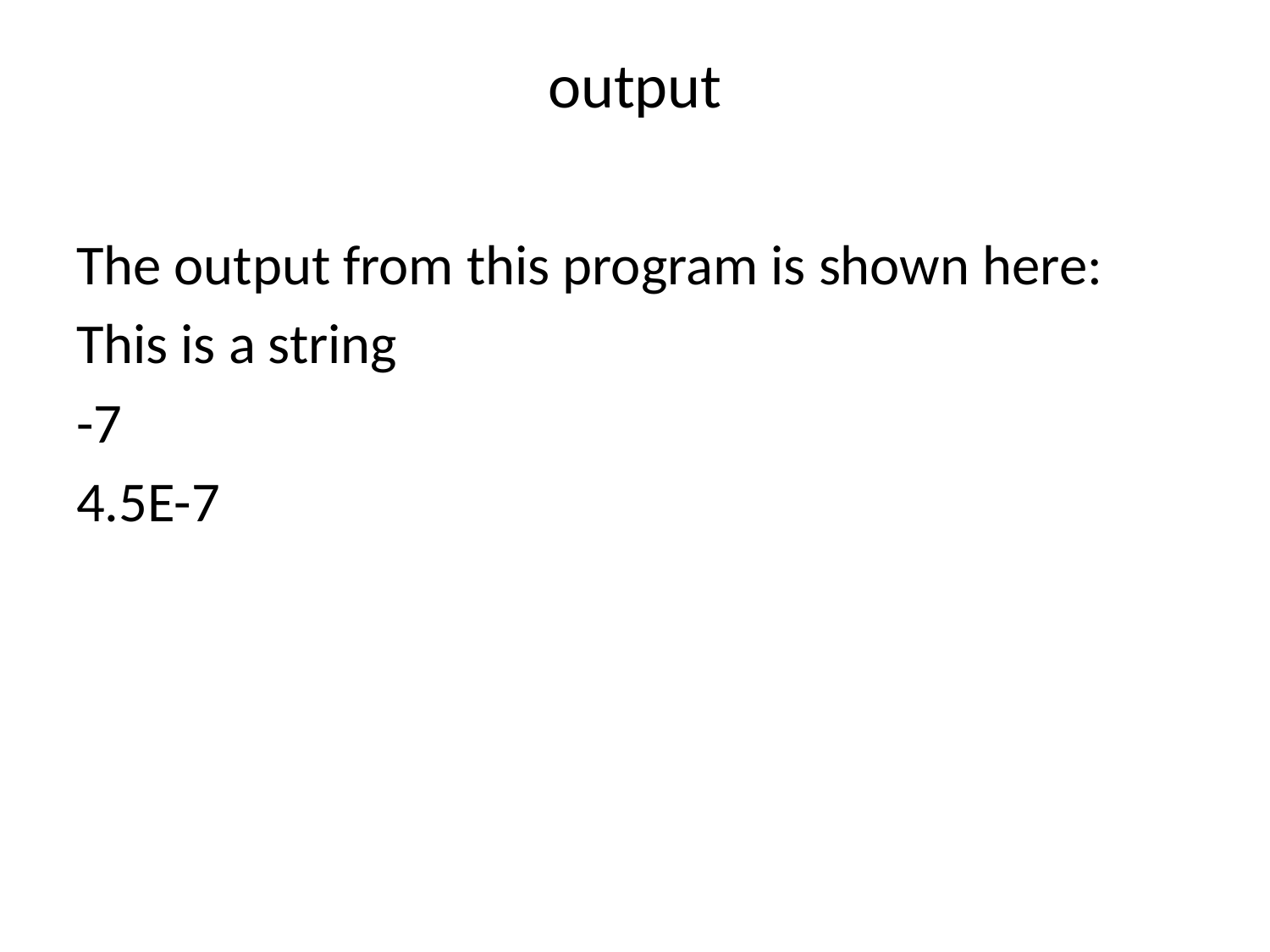

# output
The output from this program is shown here:
This is a string
-7
4.5E-7